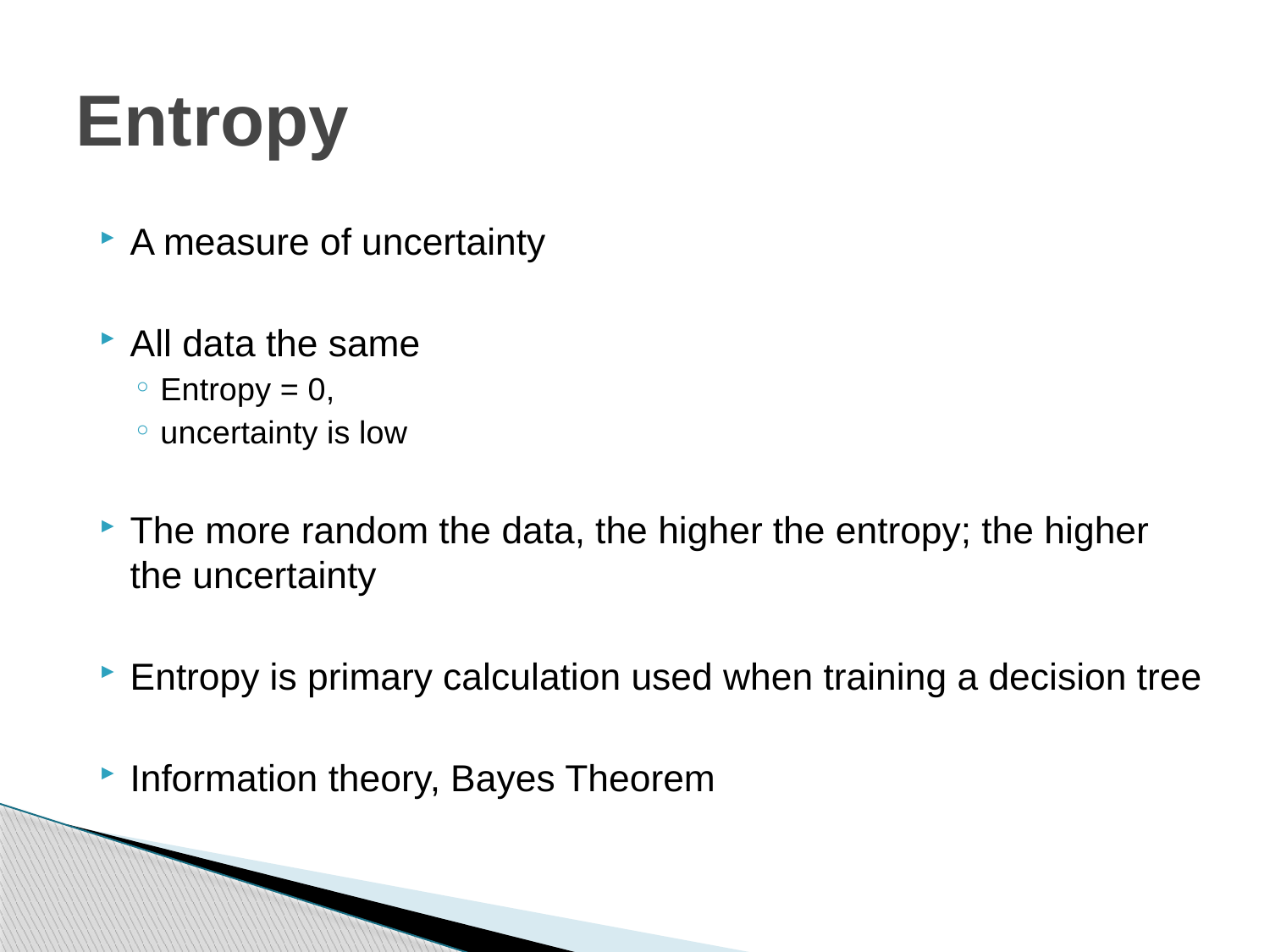

# Entropy
A measure of uncertainty

All data the same
Entropy = 0,
uncertainty is low

The more random the data, the higher the entropy; the higher the uncertainty

Entropy is primary calculation used when training a decision tree

Information theory, Bayes Theorem